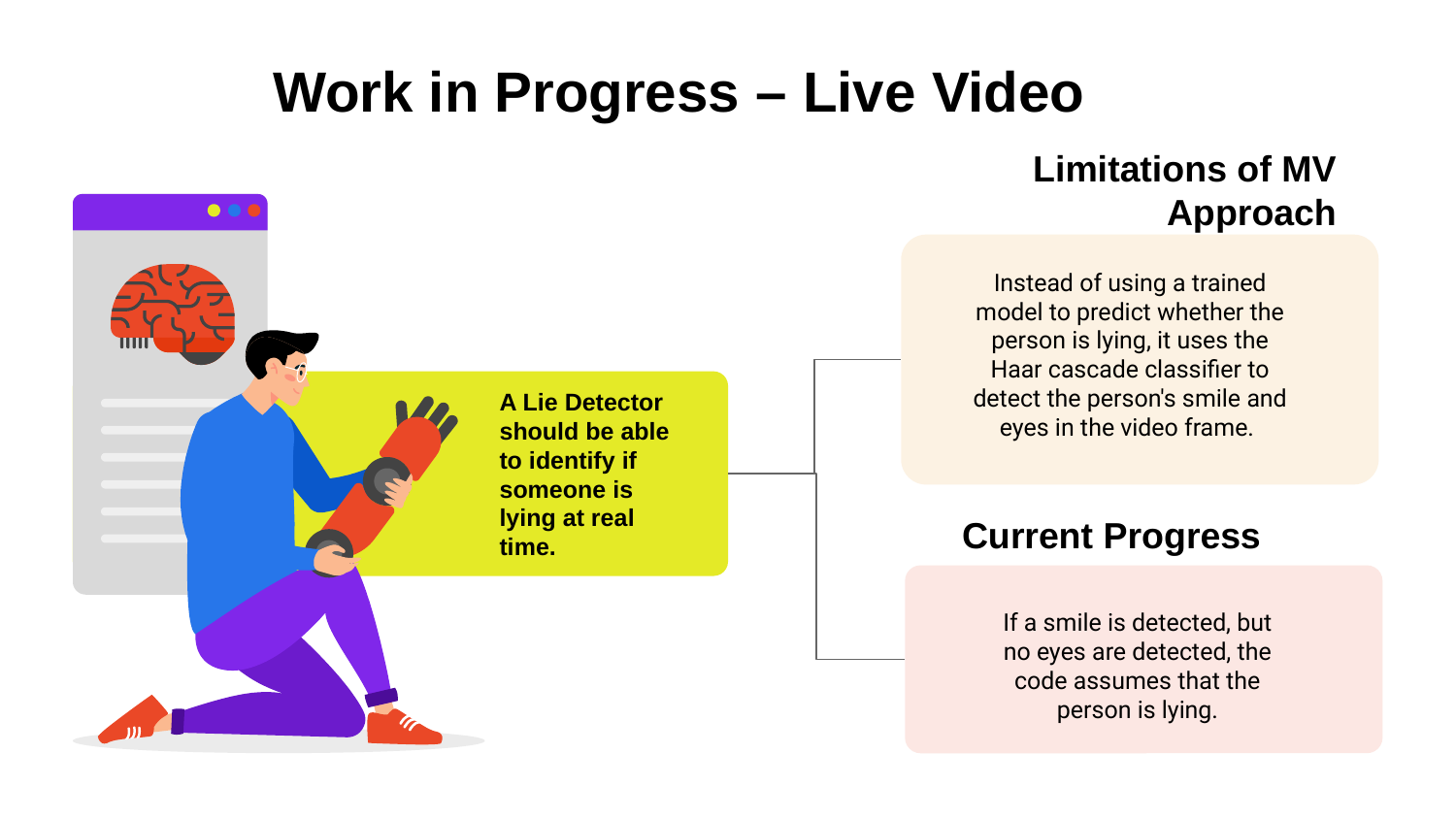

# Work in Progress – Live Video
Limitations of MV Approach
Instead of using a trained model to predict whether the person is lying, it uses the Haar cascade classifier to detect the person's smile and eyes in the video frame. ​

A Lie Detector should be able to identify if someone is lying at real time.​
Current Progress
If a smile is detected, but no eyes are detected, the code assumes that the person is lying.